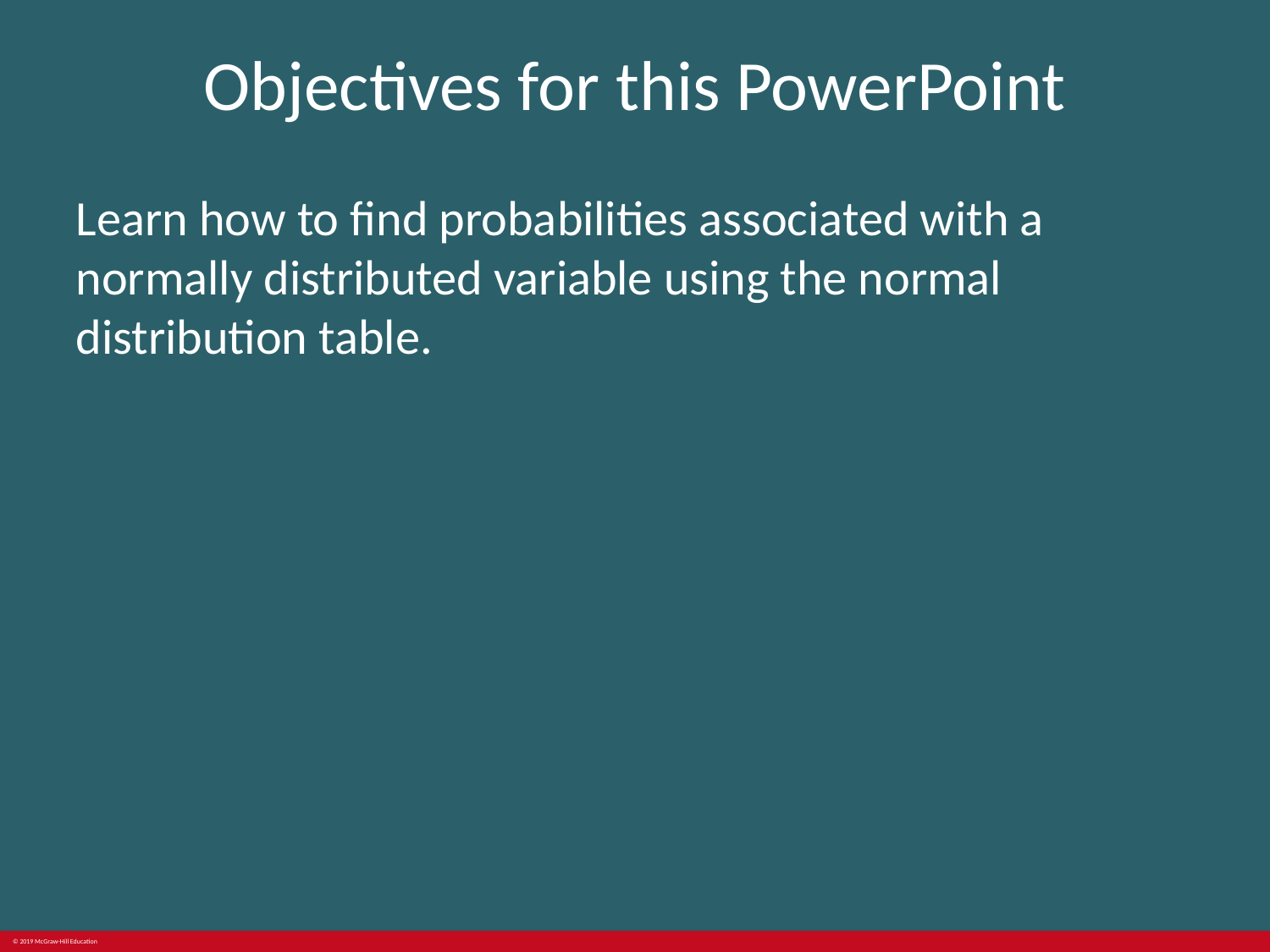

# Objectives for this PowerPoint
Learn how to find probabilities associated with a normally distributed variable using the normal distribution table.